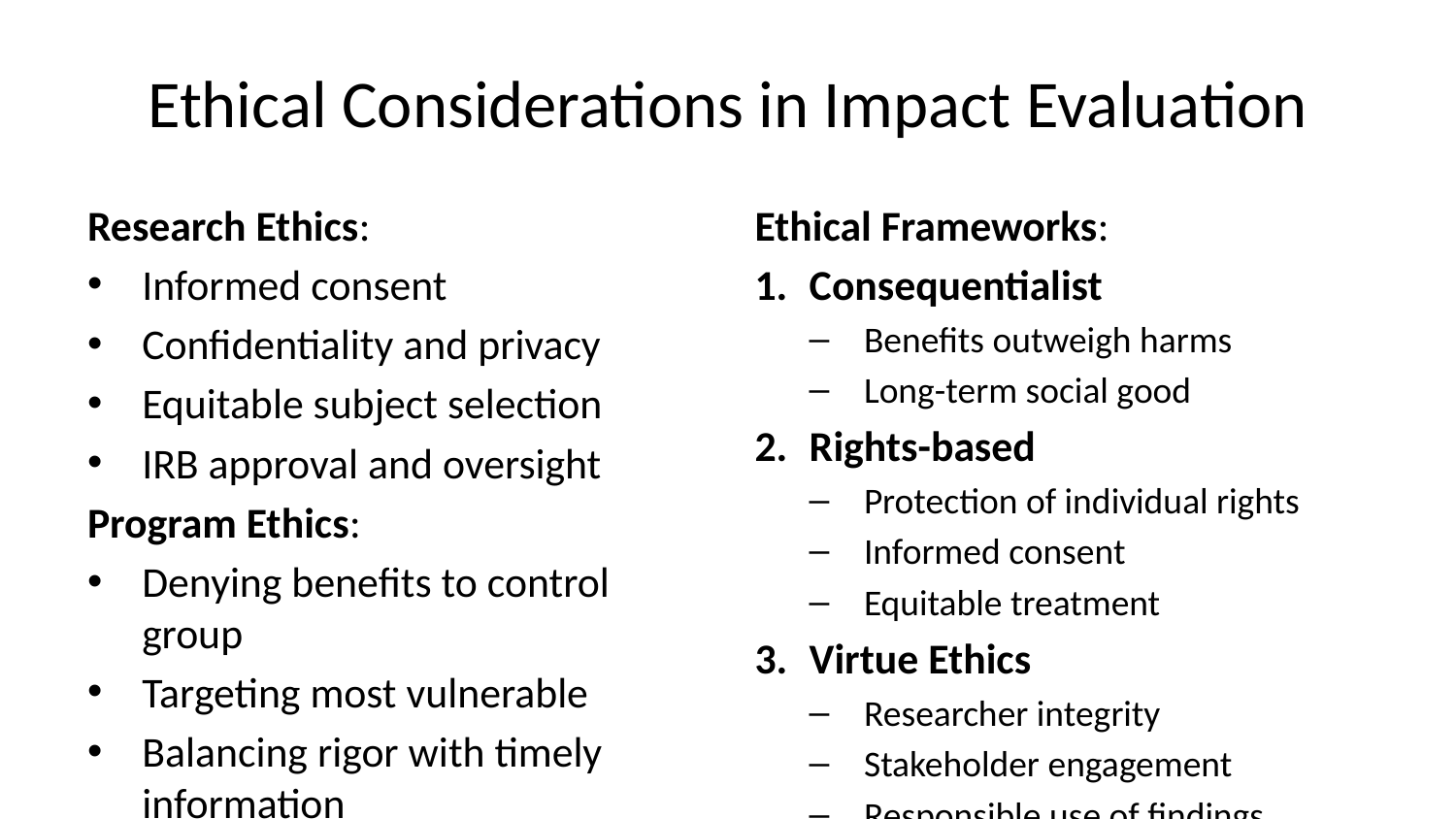

# Ethical Considerations in Impact Evaluation
Research Ethics:
Informed consent
Confidentiality and privacy
Equitable subject selection
IRB approval and oversight
Program Ethics:
Denying benefits to control group
Targeting most vulnerable
Balancing rigor with timely information
Transparency in findings
Ethical Frameworks:
Consequentialist
Benefits outweigh harms
Long-term social good
Rights-based
Protection of individual rights
Informed consent
Equitable treatment
Virtue Ethics
Researcher integrity
Stakeholder engagement
Responsible use of findings